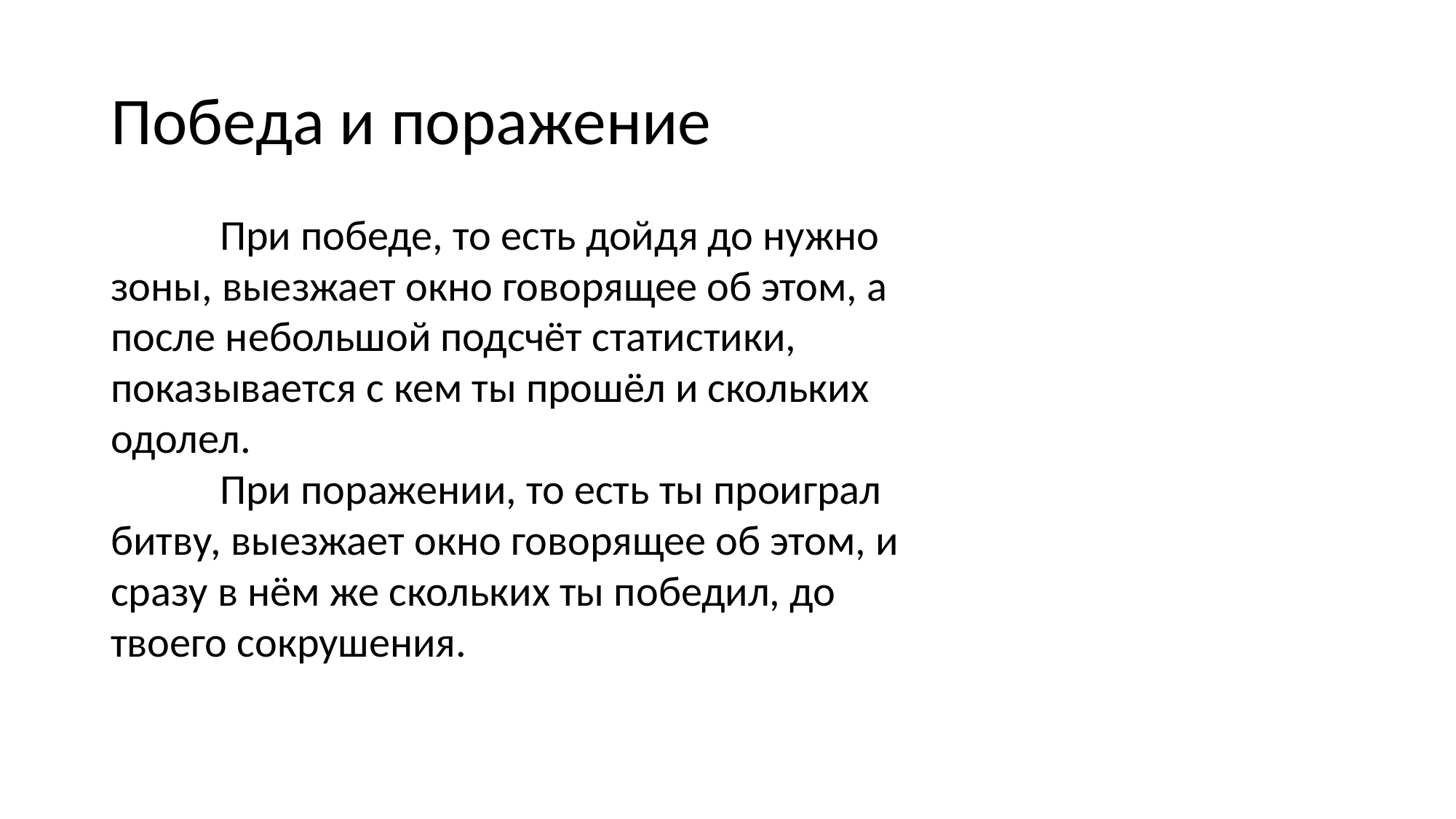

# Победа и поражение
	При победе, то есть дойдя до нужно зоны, выезжает окно говорящее об этом, а после небольшой подсчёт статистики, показывается с кем ты прошёл и скольких одолел.
	При поражении, то есть ты проиграл битву, выезжает окно говорящее об этом, и сразу в нём же скольких ты победил, до твоего сокрушения.